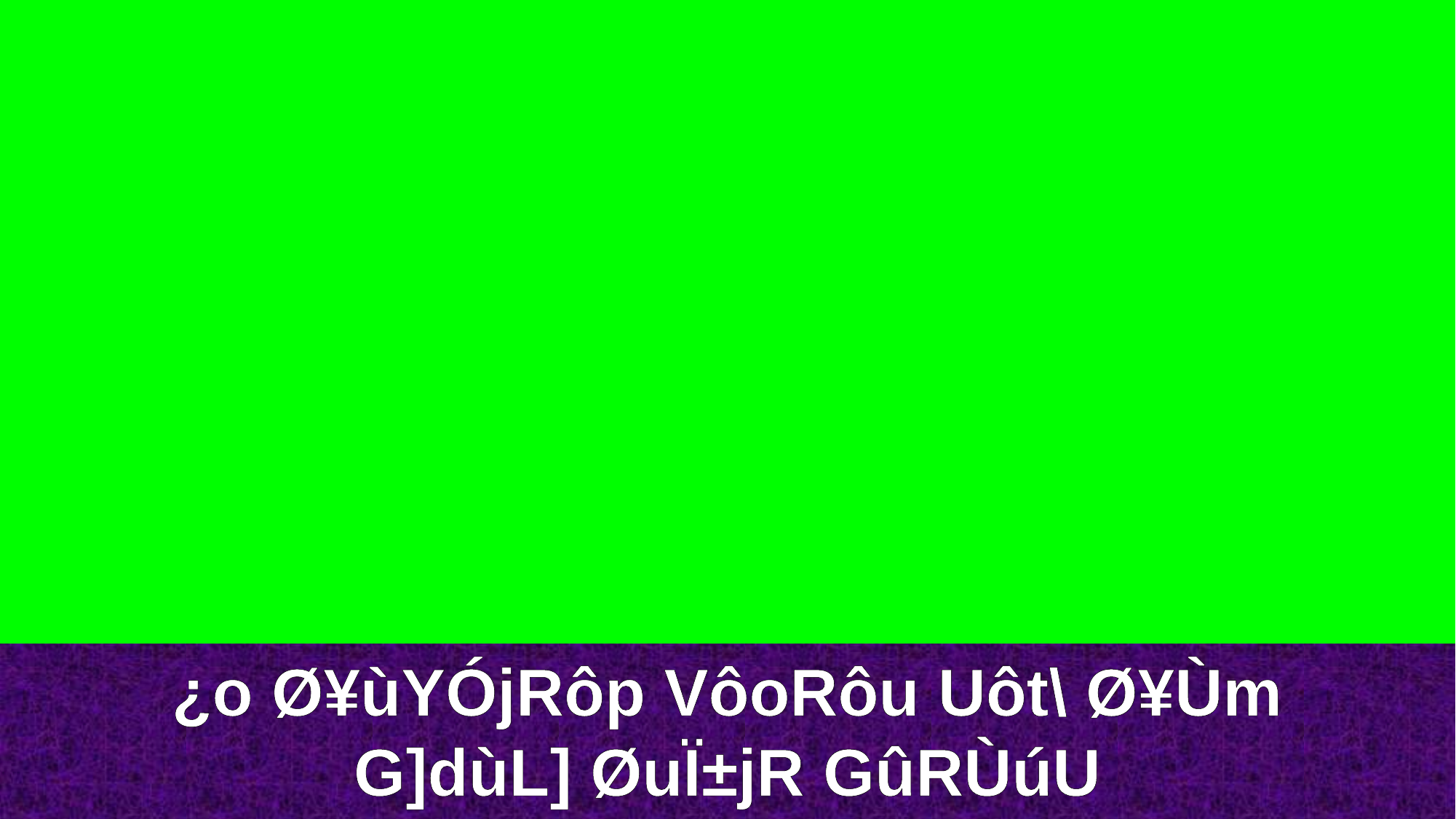

¿o Ø¥ùYÓjRôp VôoRôu Uôt\ Ø¥Ùm
G]dùL] ØuÏ±jR GûRÙúU